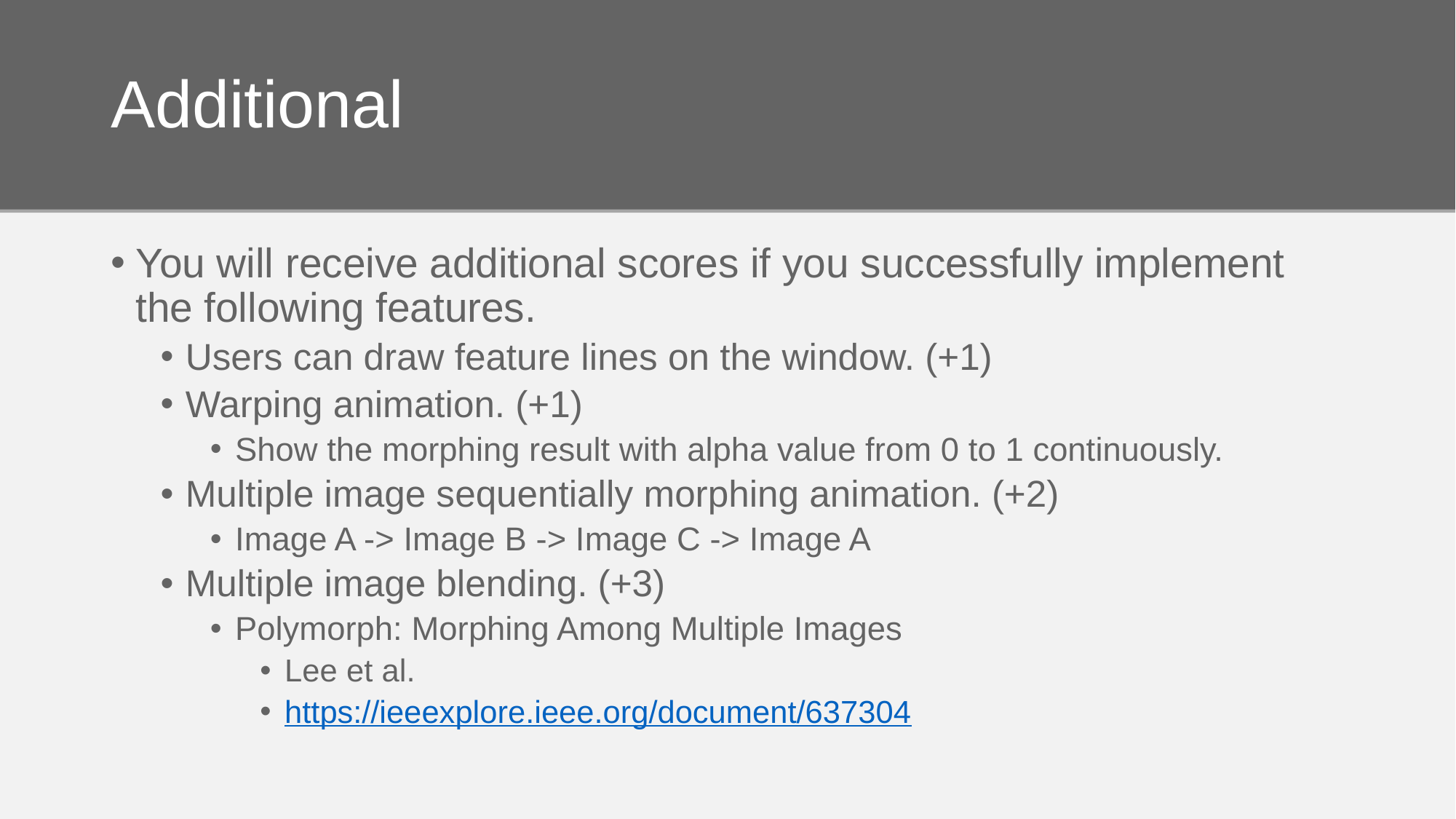

# Additional
You will receive additional scores if you successfully implement the following features.
Users can draw feature lines on the window. (+1)
Warping animation. (+1)
Show the morphing result with alpha value from 0 to 1 continuously.
Multiple image sequentially morphing animation. (+2)
Image A -> Image B -> Image C -> Image A
Multiple image blending. (+3)
Polymorph: Morphing Among Multiple Images
Lee et al.
https://ieeexplore.ieee.org/document/637304